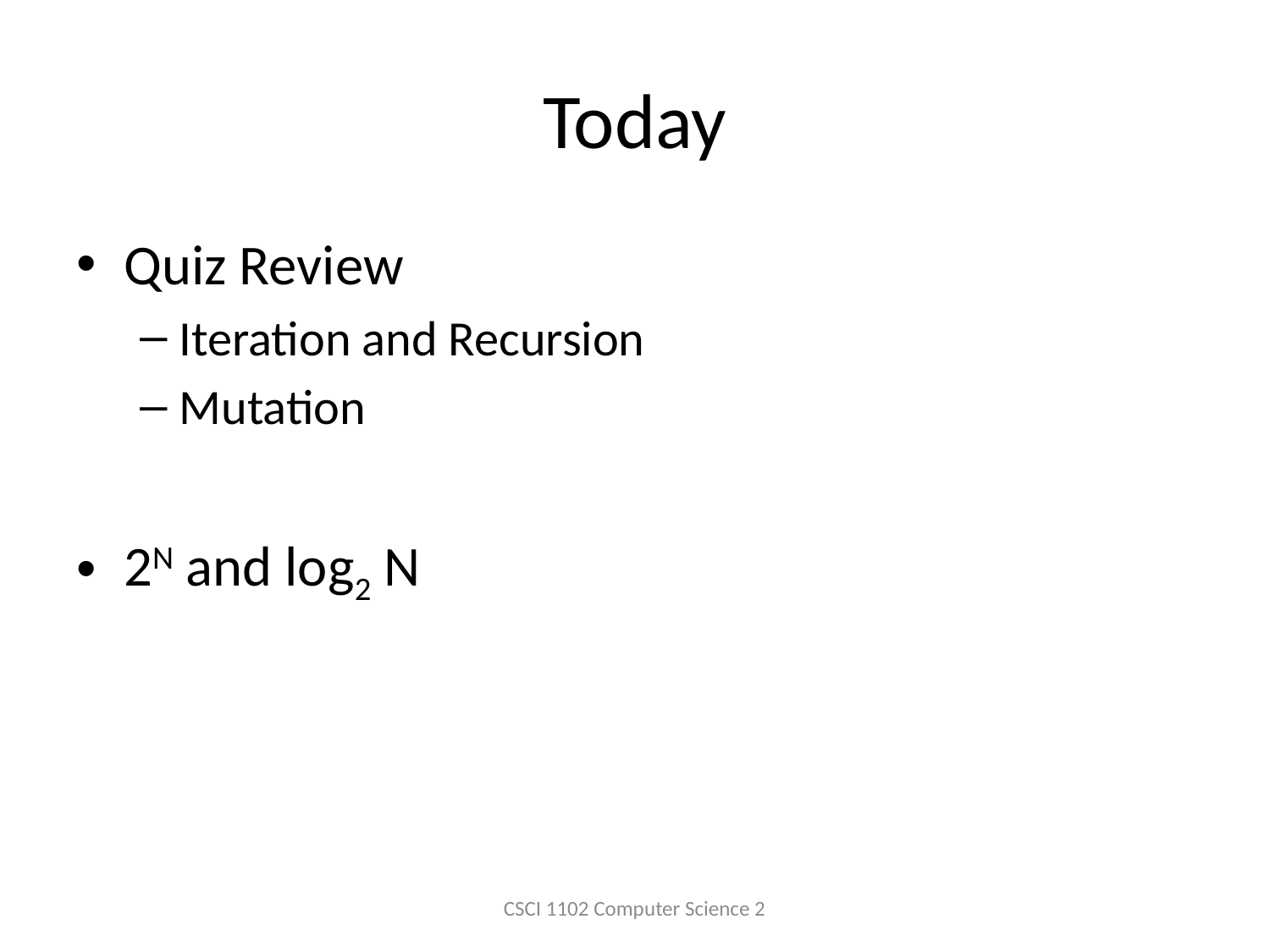

# Today
Quiz Review
Iteration and Recursion
Mutation

2N and log2 N
CSCI 1102 Computer Science 2